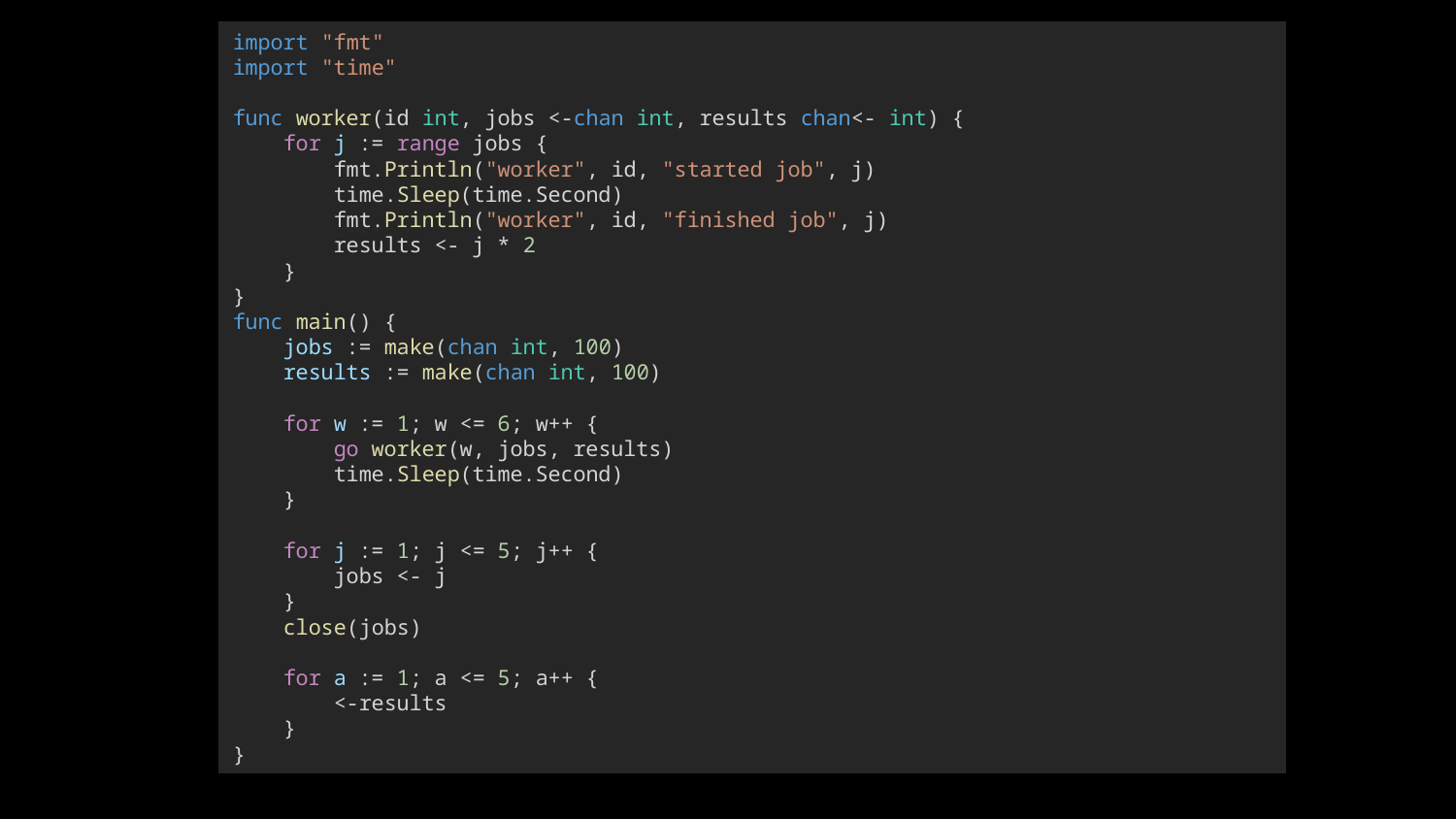

import "fmt"
import "time"
func worker(id int, jobs <-chan int, results chan<- int) {
    for j := range jobs {
        fmt.Println("worker", id, "started job", j)
        time.Sleep(time.Second)
        fmt.Println("worker", id, "finished job", j)
        results <- j * 2
    }
}
func main() {
    jobs := make(chan int, 100)
    results := make(chan int, 100)

    for w := 1; w <= 6; w++ {
        go worker(w, jobs, results)
        time.Sleep(time.Second)
    }

    for j := 1; j <= 5; j++ {
        jobs <- j
    }
    close(jobs)
    for a := 1; a <= 5; a++ {
        <-results
    }
}